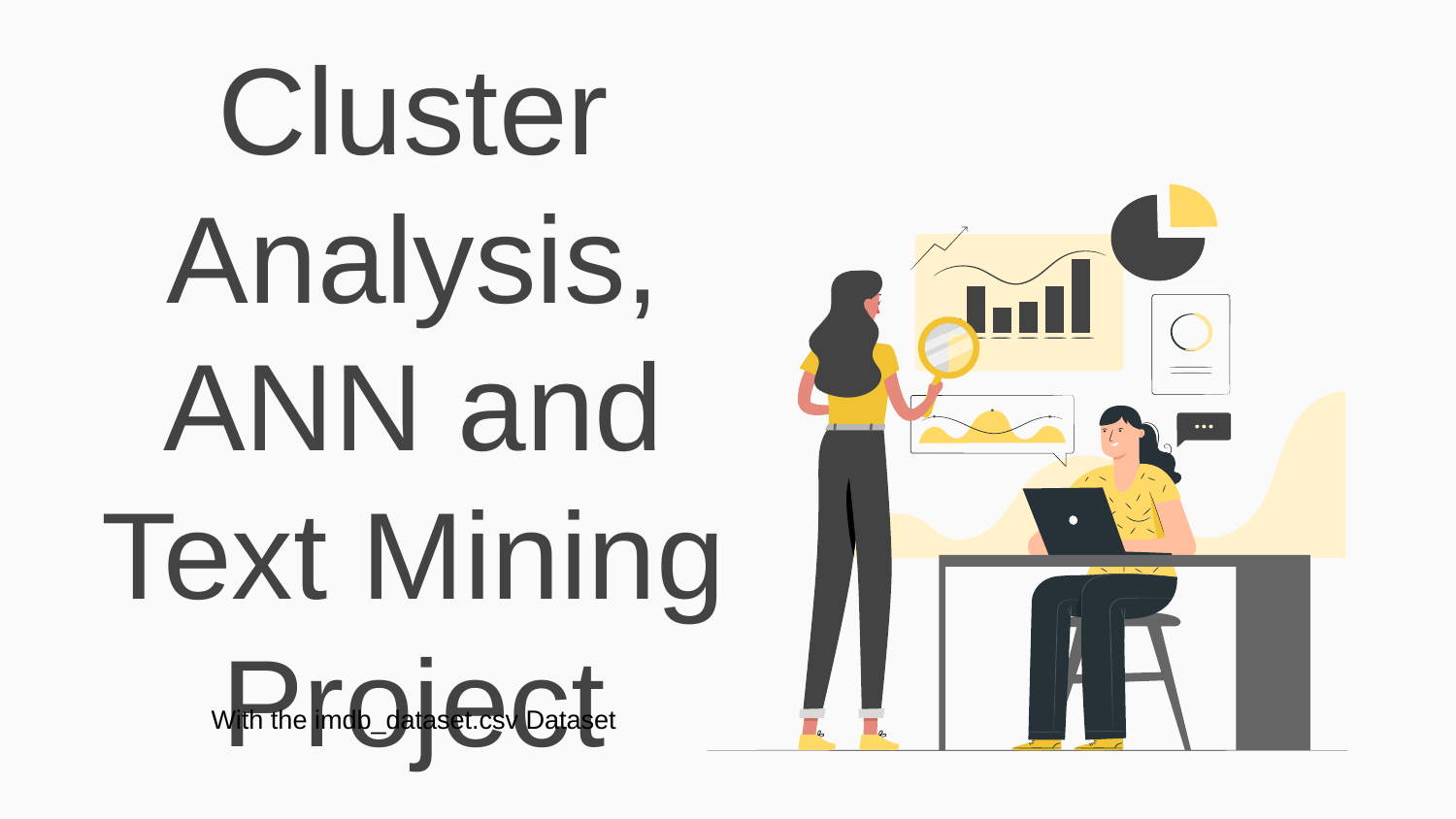

# Cluster Analysis, ANN and Text Mining Project

With the imdb_dataset.csv Dataset